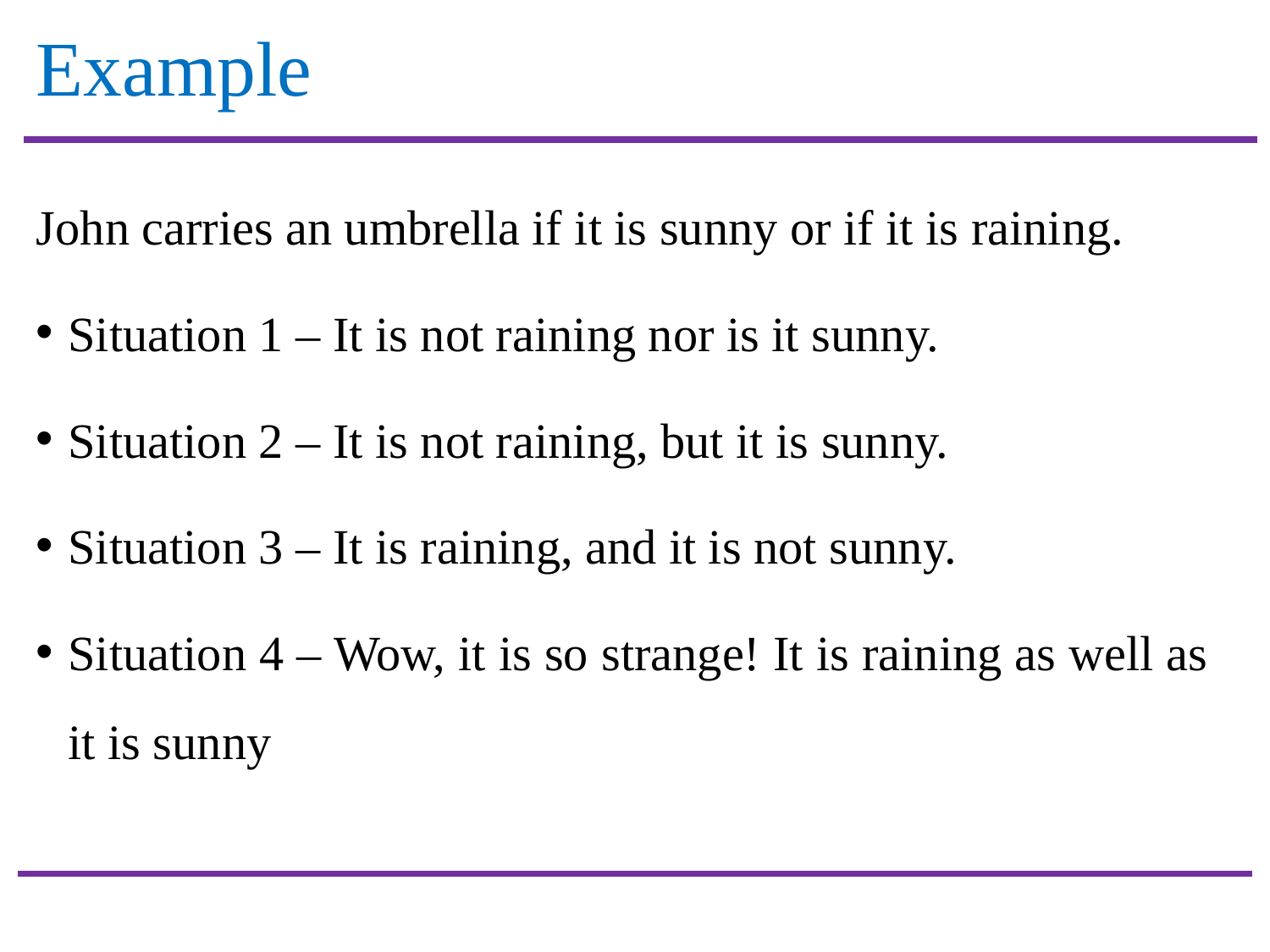

# Example
John carries an umbrella if it is sunny or if it is raining.
Situation 1 – It is not raining nor is it sunny.
Situation 2 – It is not raining, but it is sunny.
Situation 3 – It is raining, and it is not sunny.
Situation 4 – Wow, it is so strange! It is raining as well as it is sunny